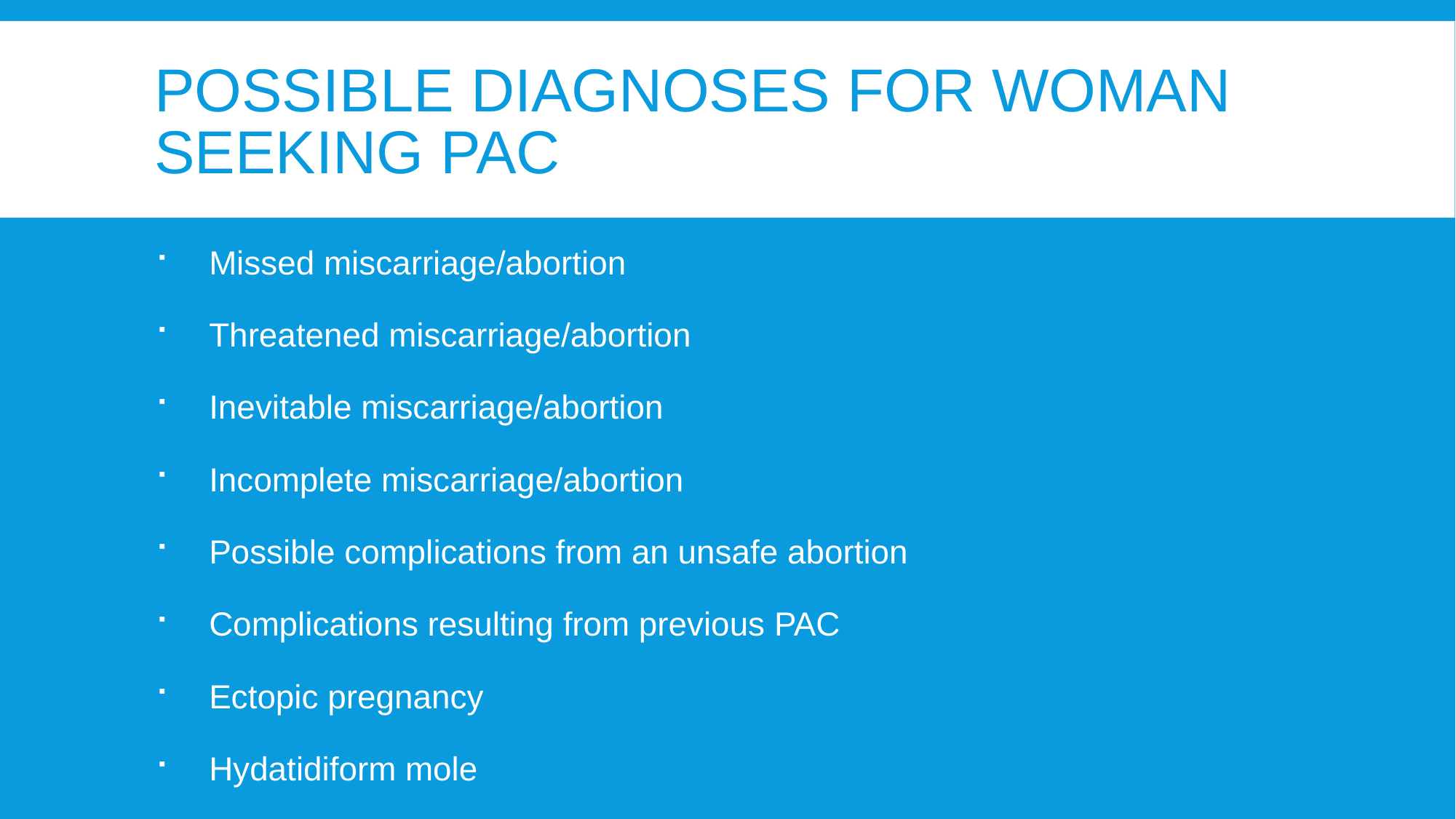

# Possible Diagnoses for Woman seeking PAC
Missed miscarriage/abortion
Threatened miscarriage/abortion
Inevitable miscarriage/abortion
Incomplete miscarriage/abortion
Possible complications from an unsafe abortion
Complications resulting from previous PAC
Ectopic pregnancy
Hydatidiform mole